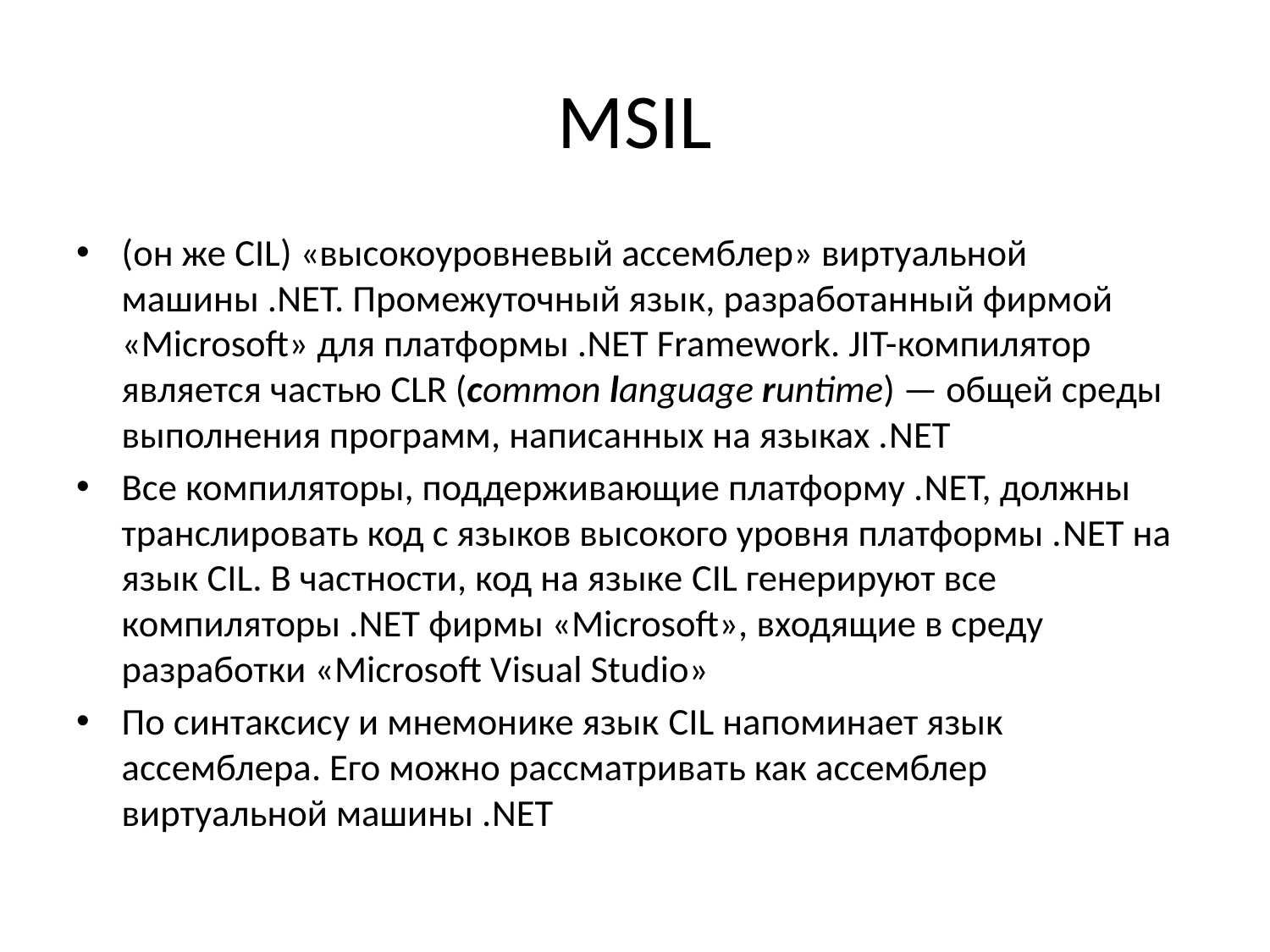

# MSIL
(он же CIL) «высокоуровневый ассемблер» виртуальной машины .NET. Промежуточный язык, разработанный фирмой «Microsoft» для платформы .NET Framework. JIT-компилятор является частью CLR (common language runtime) — общей среды выполнения программ, написанных на языках .NET
Все компиляторы, поддерживающие платформу .NET, должны транслировать код с языков высокого уровня платформы .NET на язык CIL. В частности, код на языке CIL генерируют все компиляторы .NET фирмы «Microsoft», входящие в среду разработки «Microsoft Visual Studio»
По синтаксису и мнемонике язык CIL напоминает язык ассемблера. Его можно рассматривать как ассемблер виртуальной машины .NET